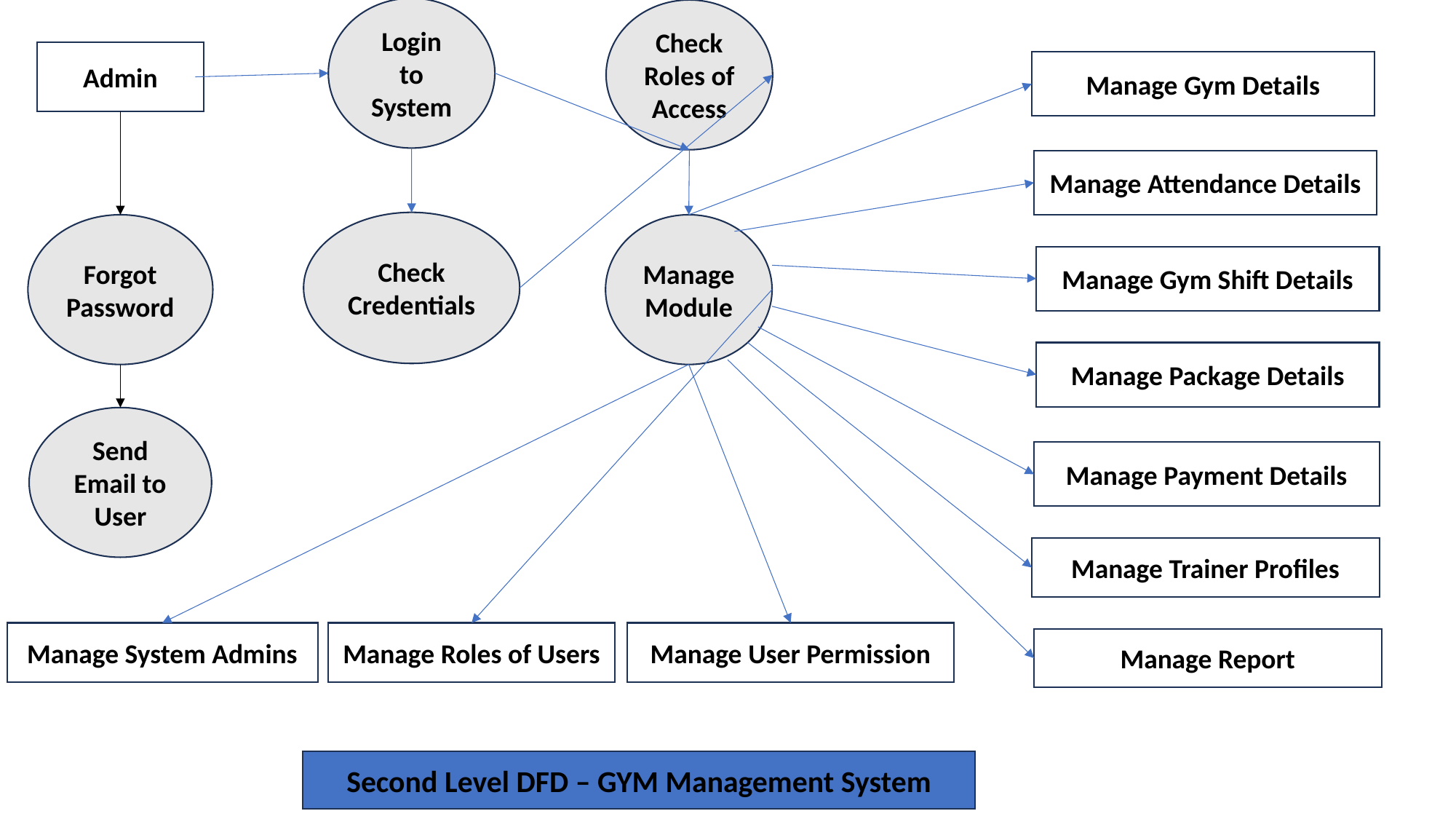

Check
Roles of
Access
Login
to
System
Admin
Manage Gym Details
Manage Attendance Details
Check
Credentials
Forgot
Password
Manage
Module
Manage Gym Shift Details
Manage Package Details
Send
Email to
User
Manage Payment Details
Manage Trainer Profiles
Manage System Admins
Manage Roles of Users
Manage User Permission
Manage Report
Second Level DFD – GYM Management System